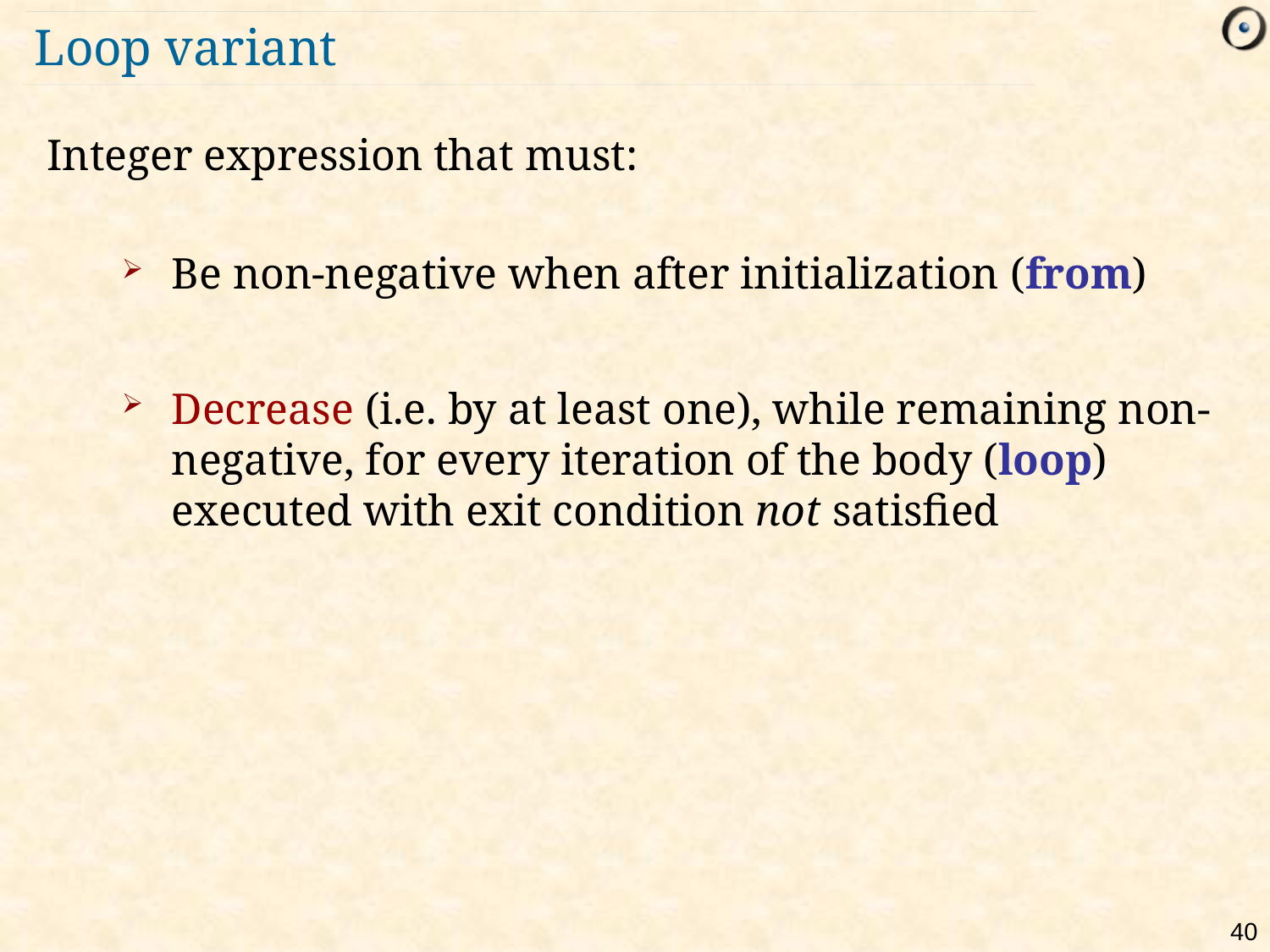

# Loop variant
Integer expression that must:

Be non-negative when after initialization (from)

Decrease (i.e. by at least one), while remaining non-negative, for every iteration of the body (loop) executed with exit condition not satisfied